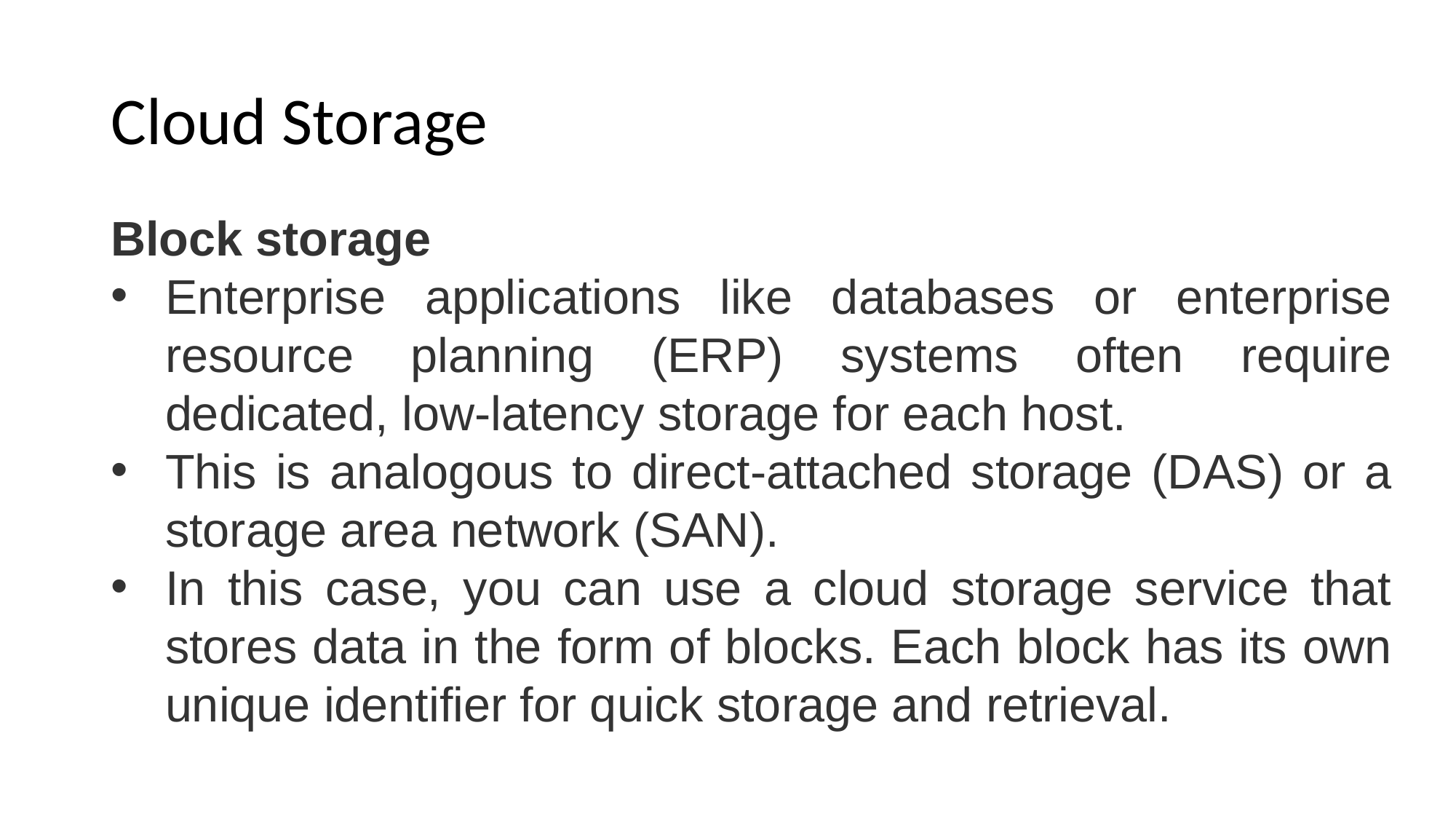

# Cloud Storage
Block storage
Enterprise applications like databases or enterprise resource planning (ERP) systems often require dedicated, low-latency storage for each host.
This is analogous to direct-attached storage (DAS) or a storage area network (SAN).
In this case, you can use a cloud storage service that stores data in the form of blocks. Each block has its own unique identifier for quick storage and retrieval.